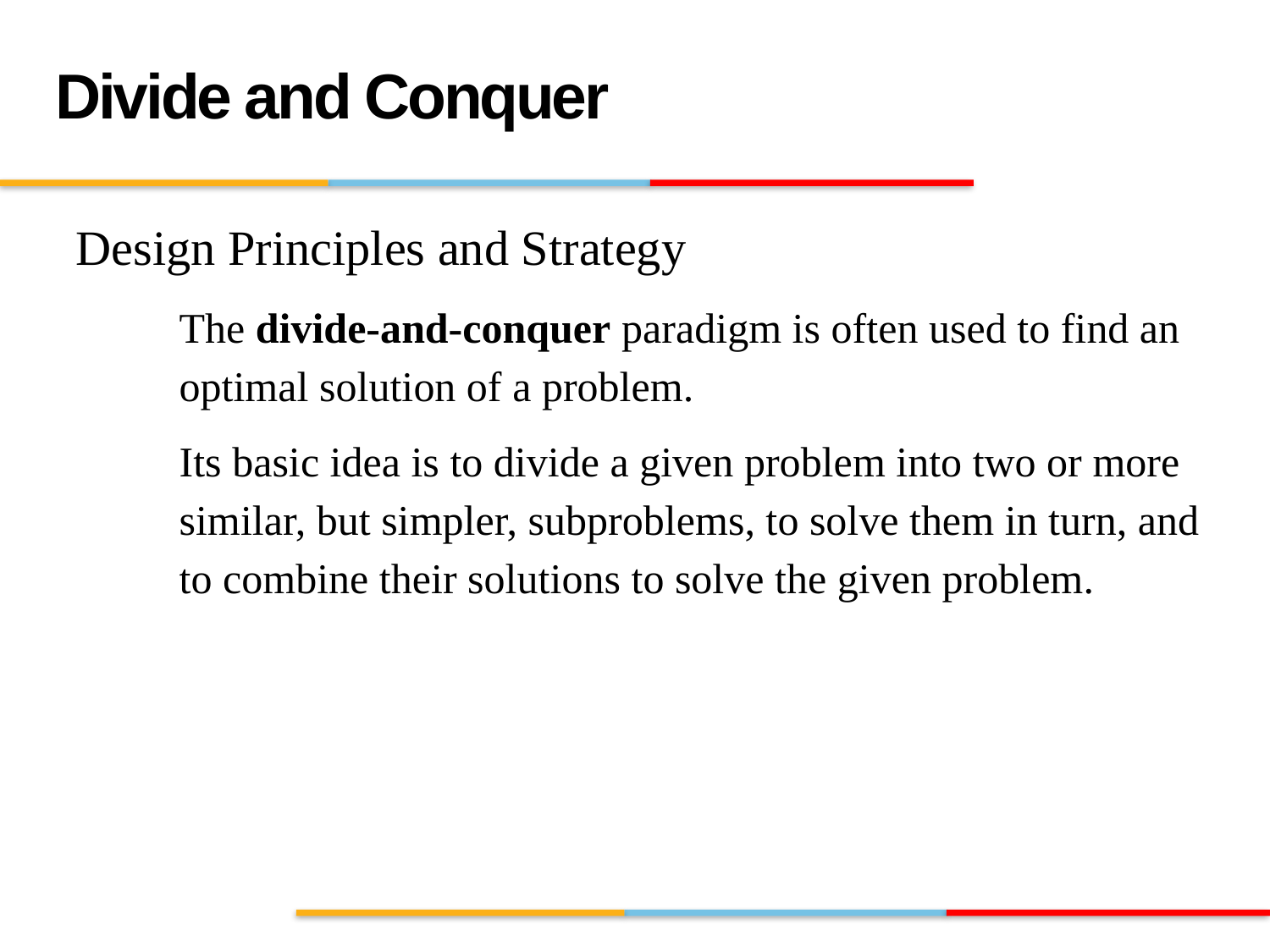

Divide and Conquer
Design Principles and Strategy
The divide-and-conquer paradigm is often used to find an optimal solution of a problem.
Its basic idea is to divide a given problem into two or more similar, but simpler, subproblems, to solve them in turn, and to combine their solutions to solve the given problem.